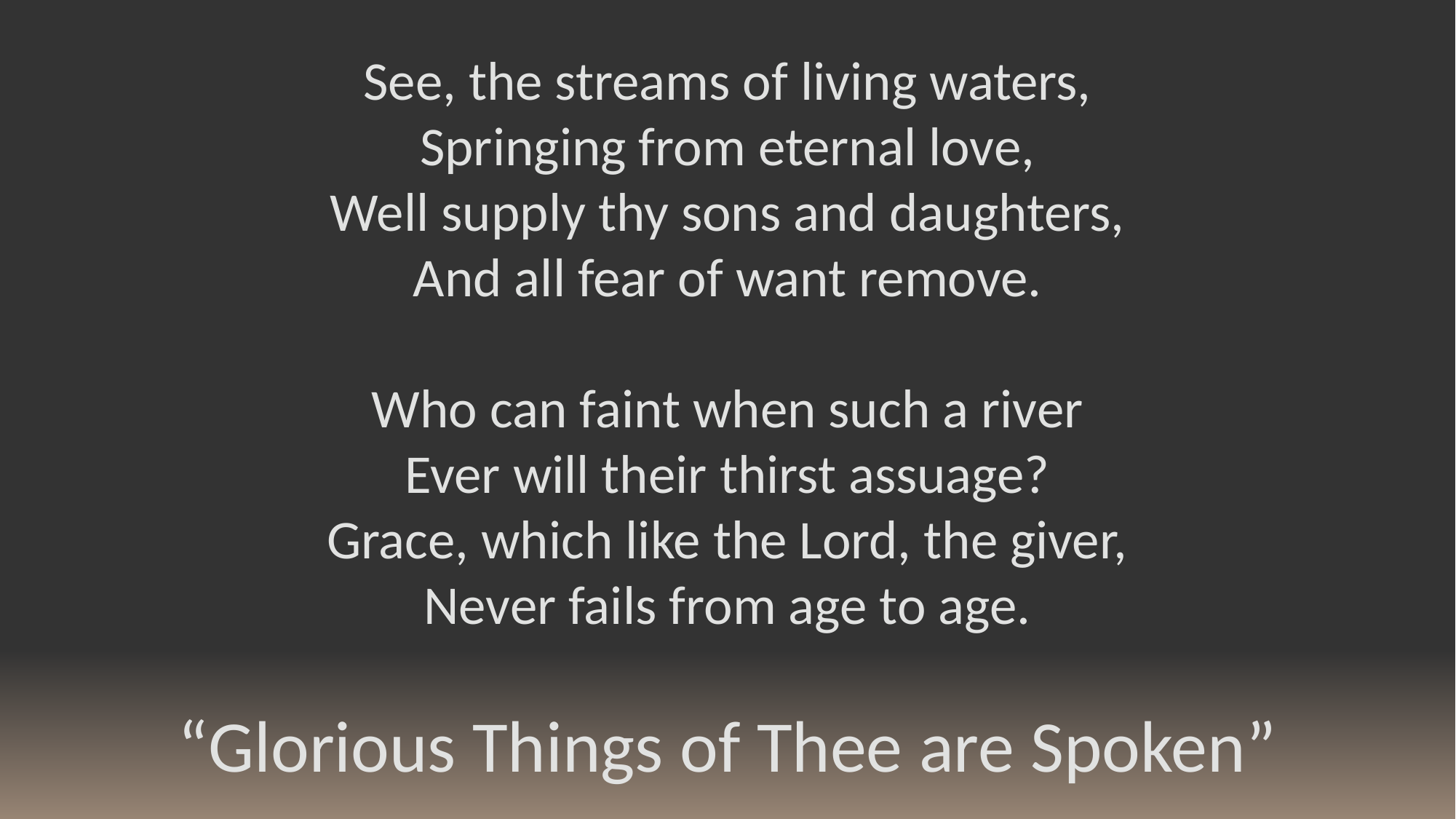

See, the streams of living waters,
Springing from eternal love,
Well supply thy sons and daughters,
And all fear of want remove.

Who can faint when such a river
Ever will their thirst assuage?
Grace, which like the Lord, the giver,
Never fails from age to age.

“Glorious Things of Thee are Spoken”